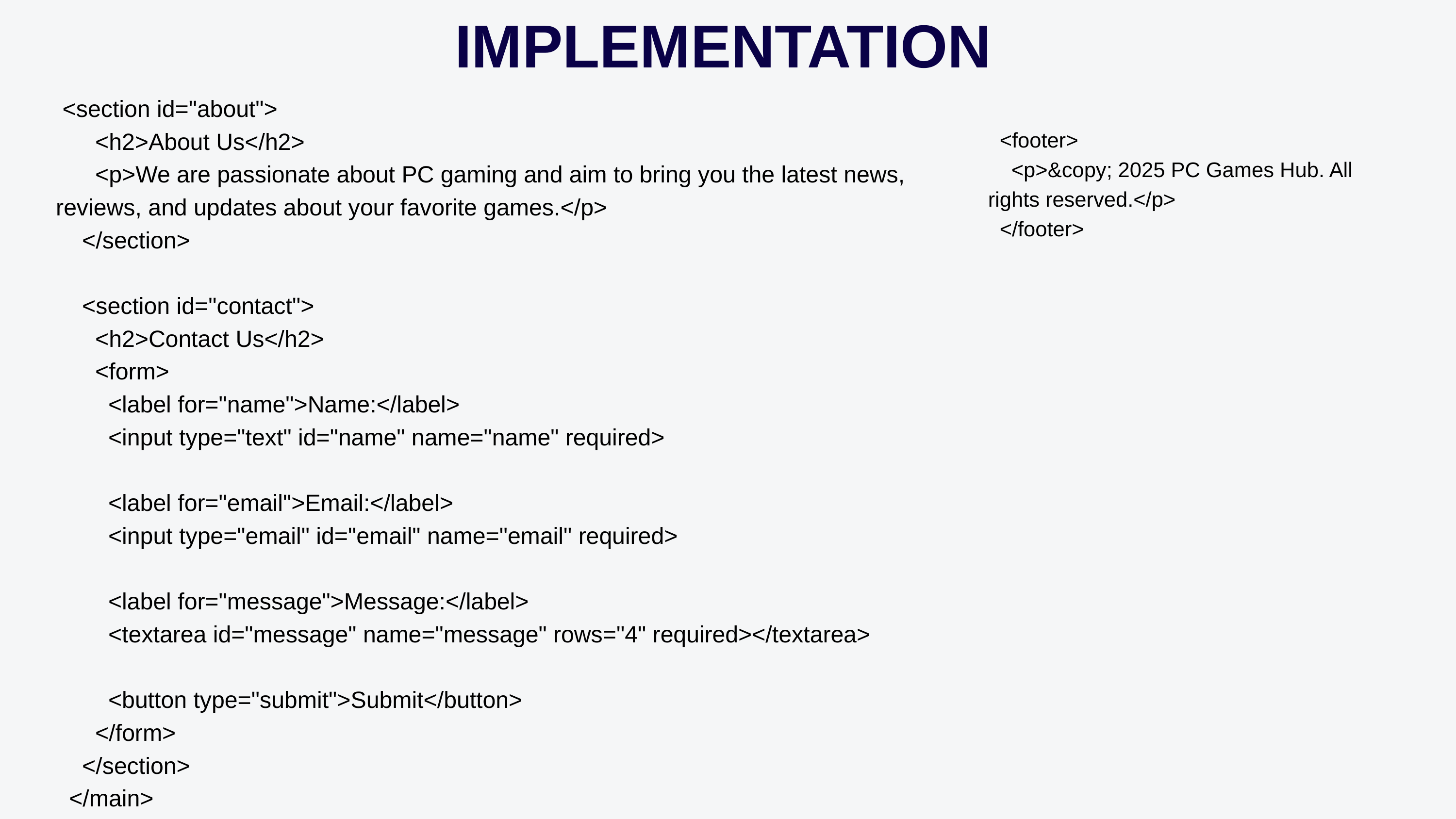

IMPLEMENTATION
 <section id="about">
      <h2>About Us</h2>
      <p>We are passionate about PC gaming and aim to bring you the latest news, reviews, and updates about your favorite games.</p>
    </section>

    <section id="contact">
      <h2>Contact Us</h2>
      <form>
        <label for="name">Name:</label>
        <input type="text" id="name" name="name" required>

        <label for="email">Email:</label>
        <input type="email" id="email" name="email" required>

        <label for="message">Message:</label>
        <textarea id="message" name="message" rows="4" required></textarea>

        <button type="submit">Submit</button>
      </form>
    </section>
  </main>

  <footer>
    <p>&copy; 2025 PC Games Hub. All rights reserved.</p>
  </footer>